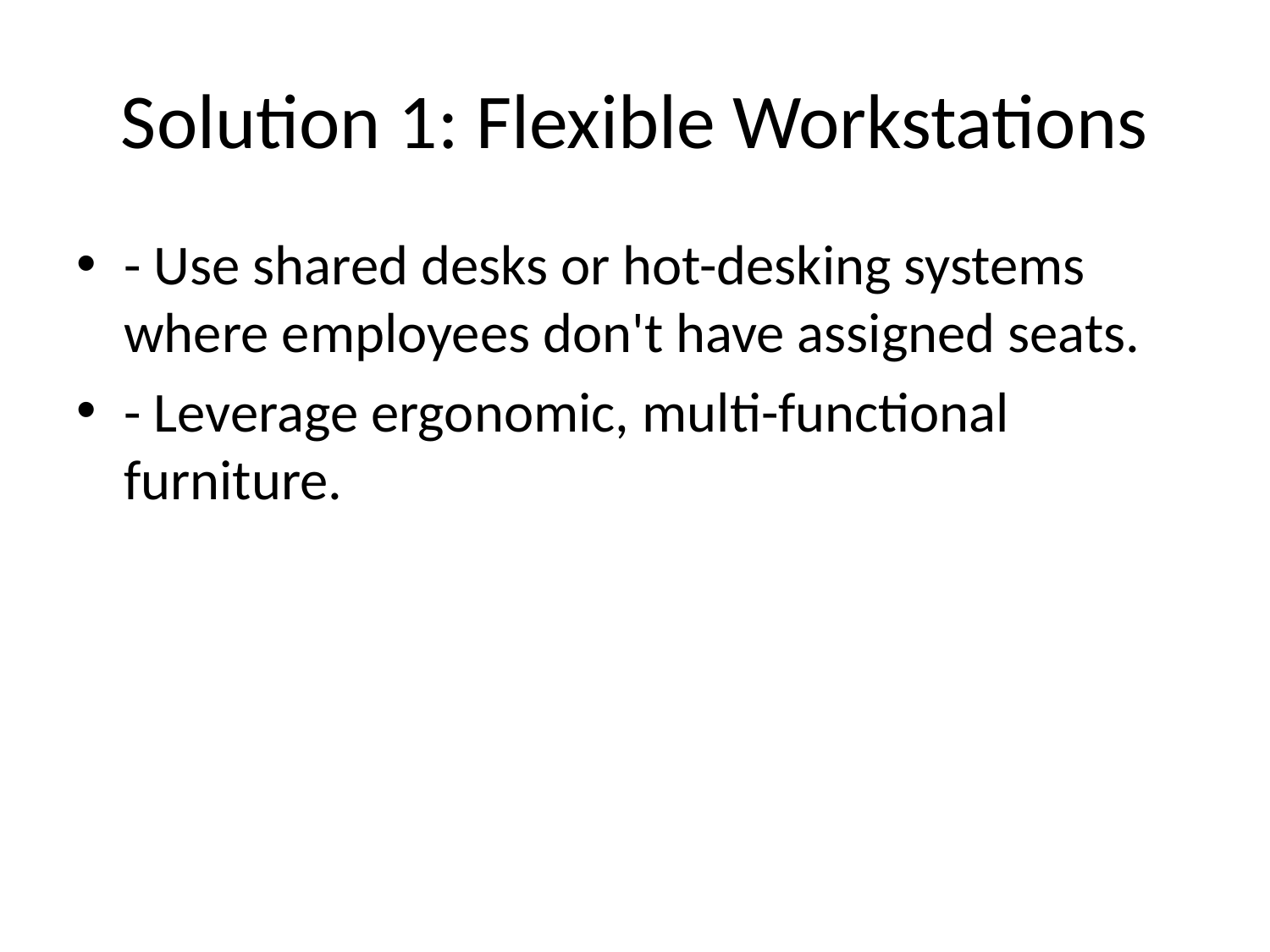

# Solution 1: Flexible Workstations
- Use shared desks or hot-desking systems where employees don't have assigned seats.
- Leverage ergonomic, multi-functional furniture.